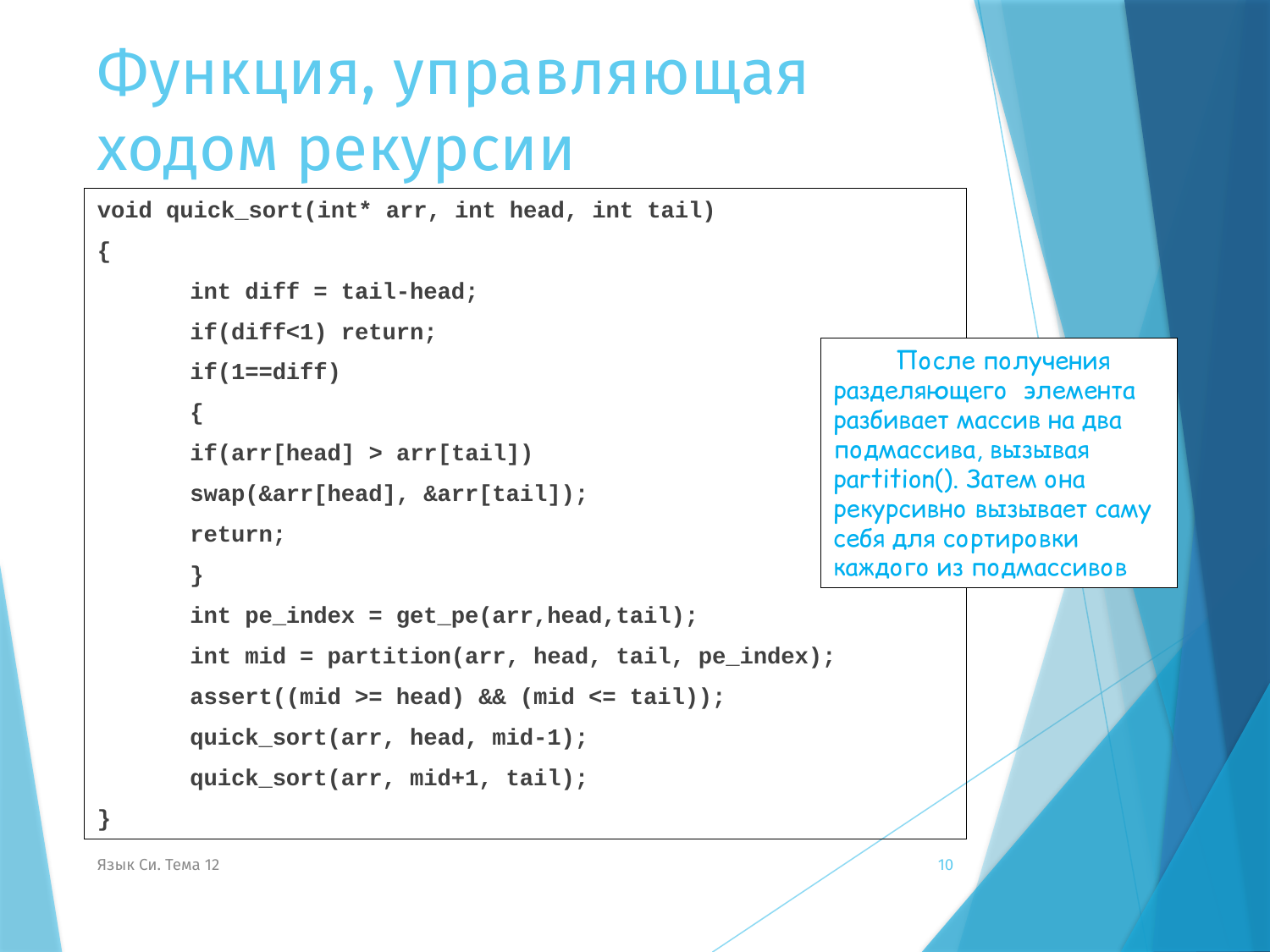

# Функция, управляющая ходом рекурсии
void quick_sort(int* arr, int head, int tail)
{
	int diff = tail-head;
	if(diff<1) return;
	if(1==diff)
	{
		if(arr[head] > arr[tail])
			swap(&arr[head], &arr[tail]);
		return;
	}
	int pe_index = get_pe(arr,head,tail);
	int mid = partition(arr, head, tail, pe_index);
	assert((mid >= head) && (mid <= tail));
	quick_sort(arr, head, mid-1);
	quick_sort(arr, mid+1, tail);
}

После получения разделяющего  элемента разбивает массив на два подмассива, вызывая partition(). Затем она рекурсивно вызывает саму себя для сортировки каждого из подмассивов
Язык Си. Тема 12
10